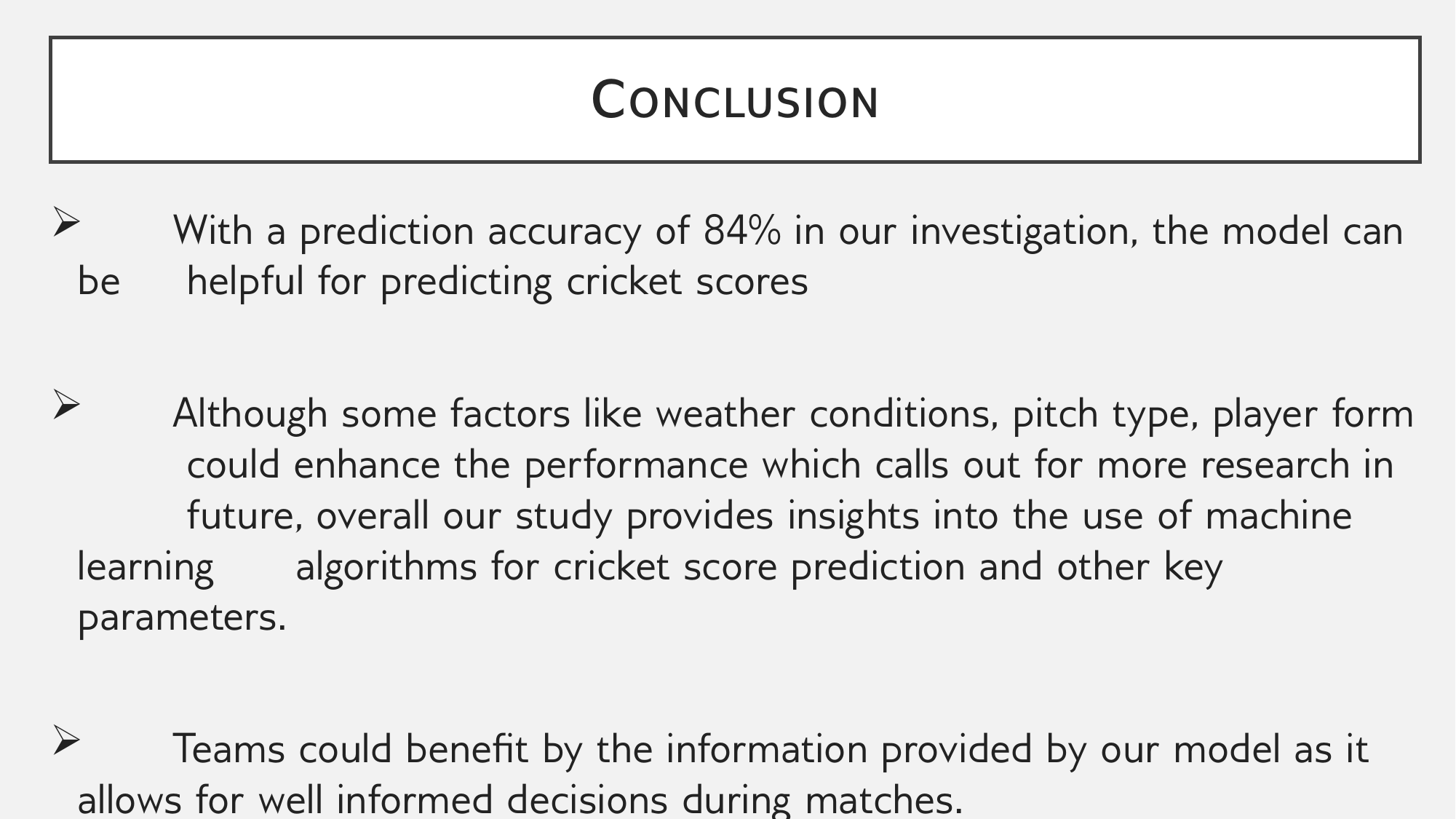

# Conclusion
       With a prediction accuracy of 84% in our investigation, the model can be 	helpful for predicting cricket scores

       Although some factors like weather conditions, pitch type, player form  	could enhance the performance which calls out for more research in 	future, overall our study provides insights into the use of machine learning 	algorithms for cricket score prediction and other key parameters.

       Teams could benefit by the information provided by our model as it 	allows for well informed decisions during matches.